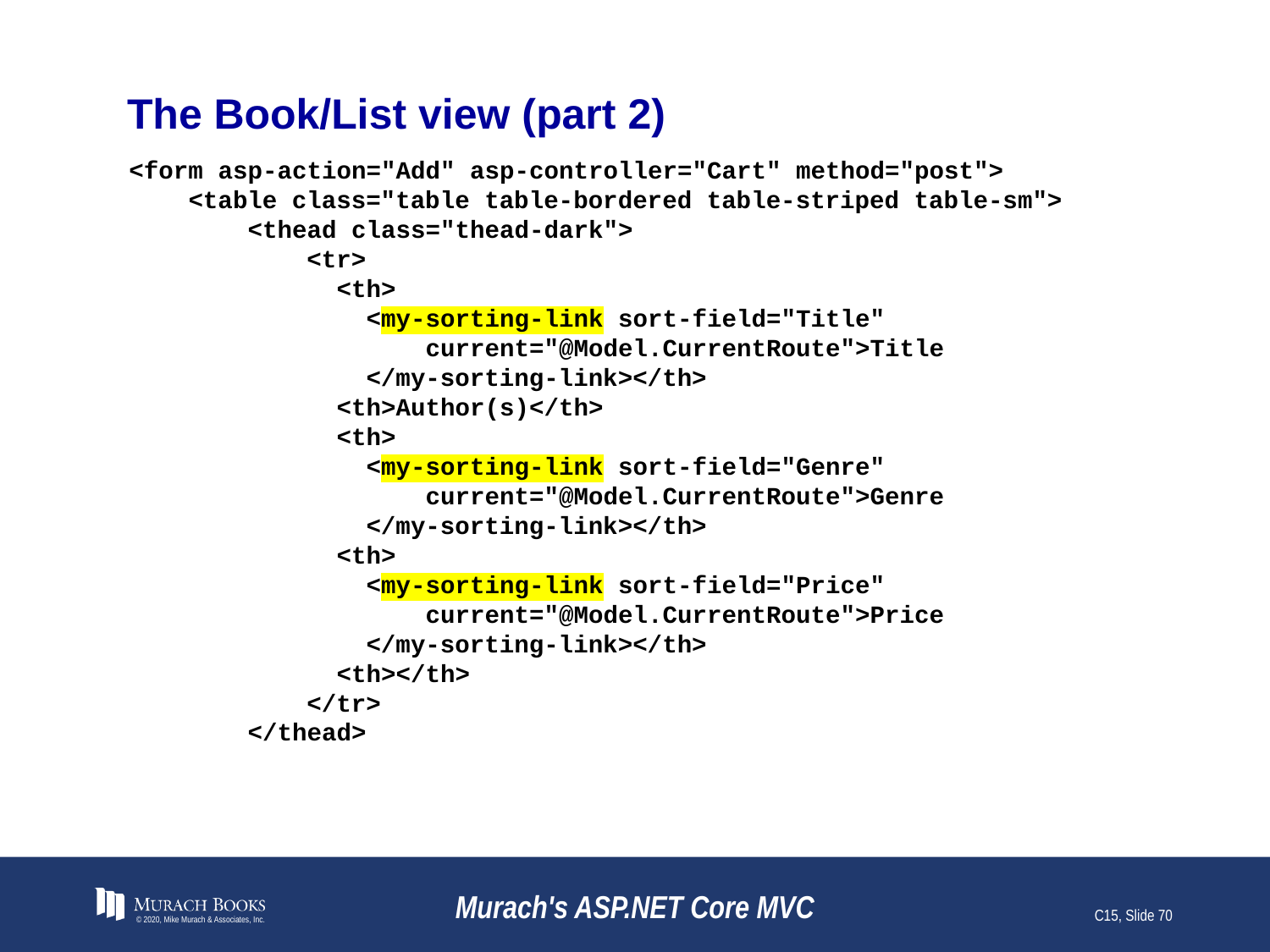

# The Book/List view (part 2)
<form asp-action="Add" asp-controller="Cart" method="post">
    <table class="table table-bordered table-striped table-sm">
        <thead class="thead-dark">
            <tr>
              <th>
                <my-sorting-link sort-field="Title"
                    current="@Model.CurrentRoute">Title
                </my-sorting-link></th>
              <th>Author(s)</th>
              <th>
                <my-sorting-link sort-field="Genre"
                    current="@Model.CurrentRoute">Genre
                </my-sorting-link></th>
              <th>
                <my-sorting-link sort-field="Price"
                    current="@Model.CurrentRoute">Price
                </my-sorting-link></th>
              <th></th>
            </tr>
        </thead>

© 2020, Mike Murach & Associates, Inc.
Murach's ASP.NET Core MVC

C15, Slide 70